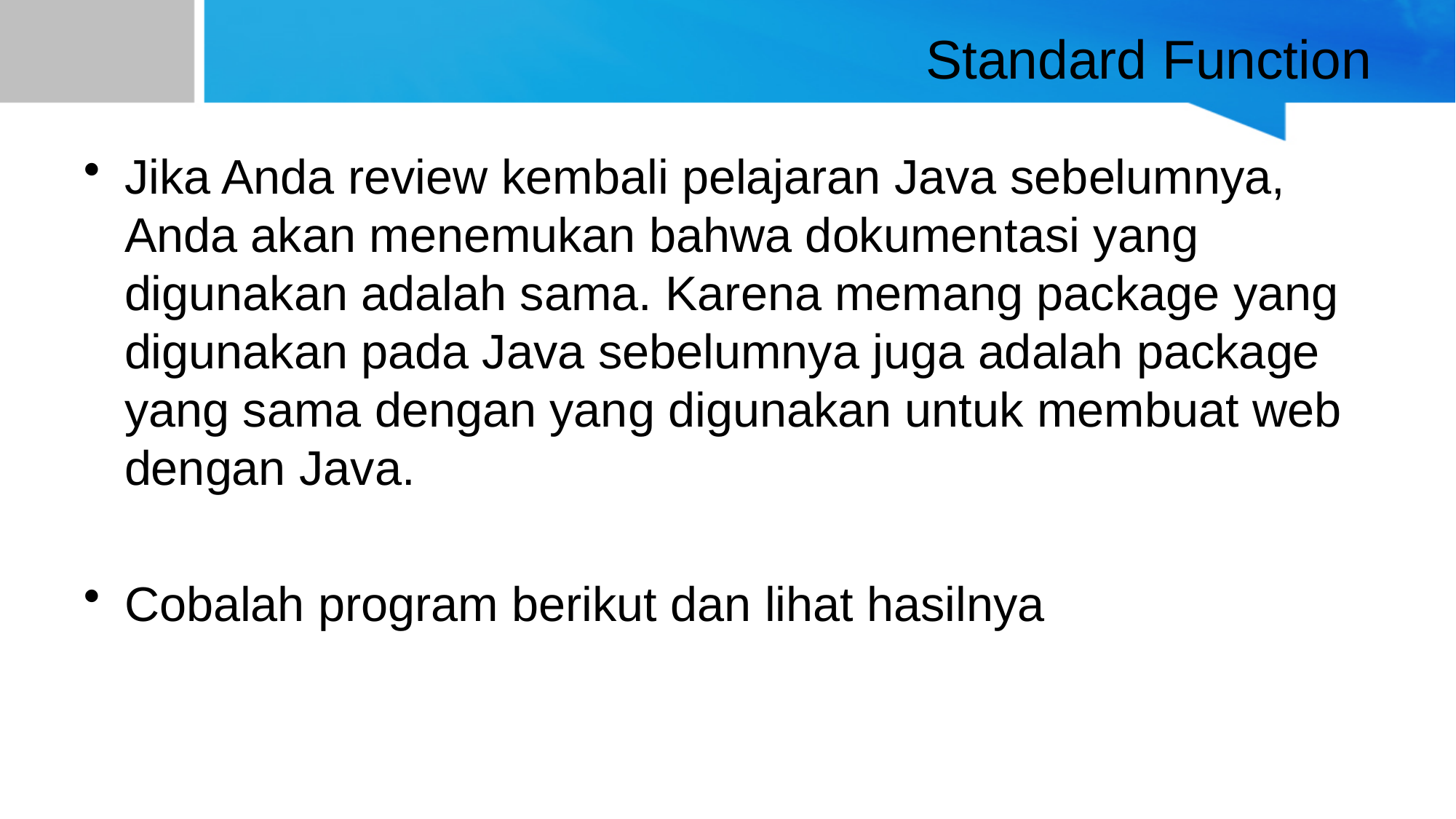

# Standard Function
Jika Anda review kembali pelajaran Java sebelumnya, Anda akan menemukan bahwa dokumentasi yang digunakan adalah sama. Karena memang package yang digunakan pada Java sebelumnya juga adalah package yang sama dengan yang digunakan untuk membuat web dengan Java.

Cobalah program berikut dan lihat hasilnya